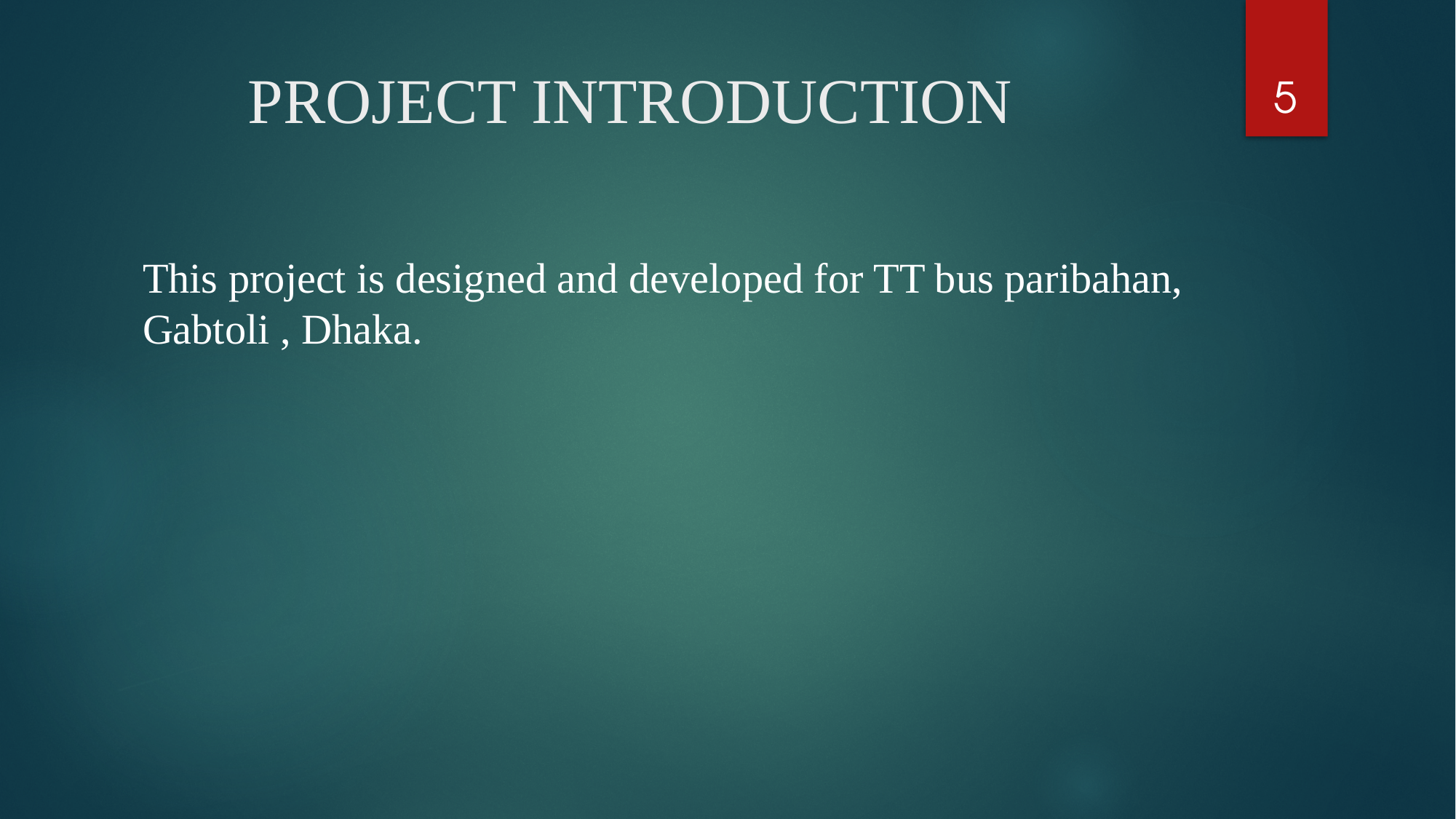

5
# PROJECT INTRODUCTION
This project is designed and developed for TT bus paribahan, Gabtoli , Dhaka.